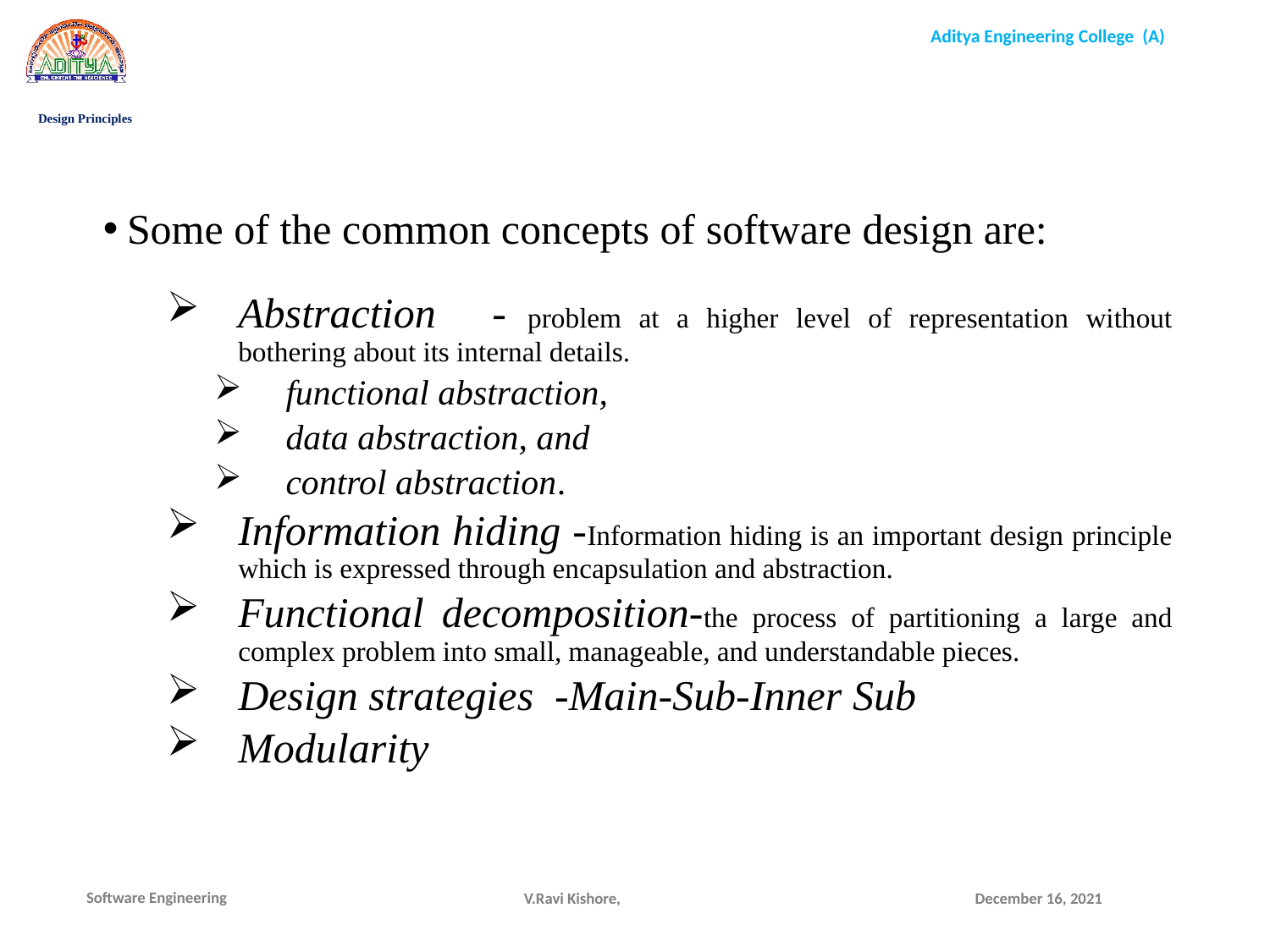

Design Principles
Some of the common concepts of software design are:

Abstraction	- problem at a higher level of representation without bothering about its internal details.
functional abstraction,
data abstraction, and
control abstraction.
Information hiding -Information hiding is an important design principle which is expressed through encapsulation and abstraction.
Functional decomposition-the process of partitioning a large and complex problem into small, manageable, and understandable pieces.
Design strategies  -Main-Sub-Inner Sub
Modularity

V.Ravi Kishore,
December 16, 2021